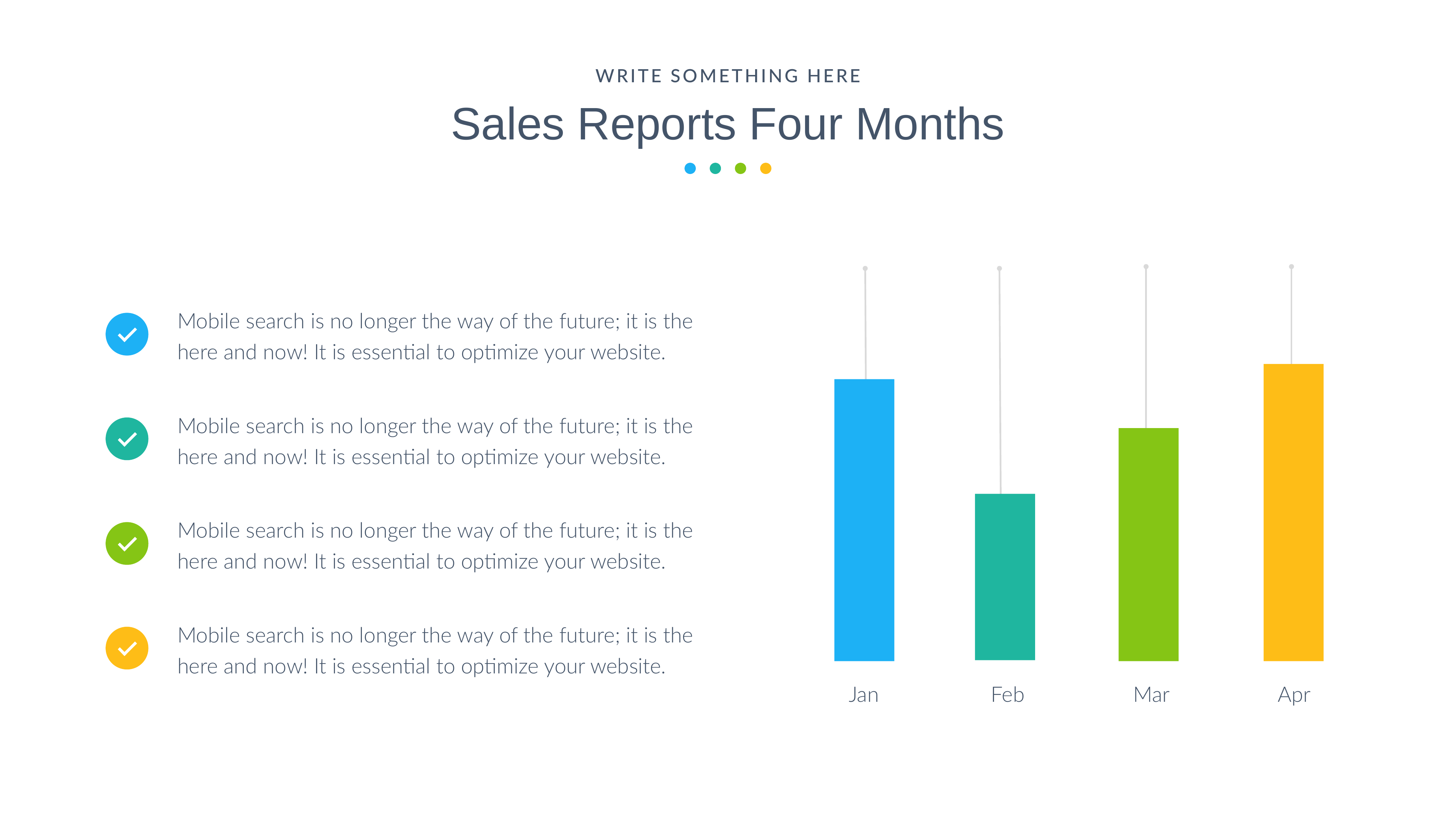

WRITE SOMETHING HERE
Sales Reports Four Months

Mobile search is no longer the way of the future; it is the here and now! It is essential to optimize your website.

Mobile search is no longer the way of the future; it is the here and now! It is essential to optimize your website.

Mobile search is no longer the way of the future; it is the here and now! It is essential to optimize your website.

Mobile search is no longer the way of the future; it is the here and now! It is essential to optimize your website.

Feb
Apr
Jan
Mar